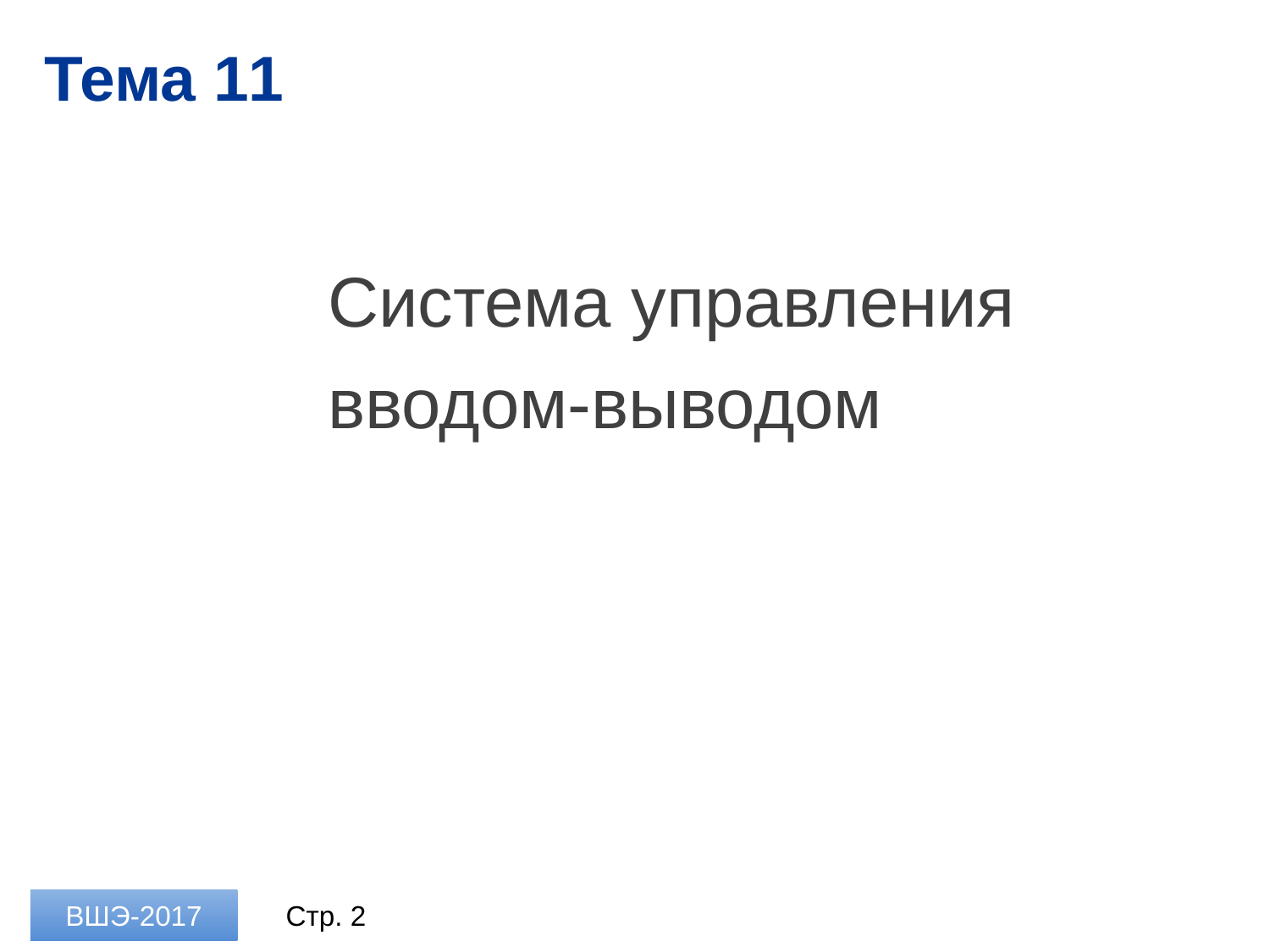

# Тема 11

Система управления вводом-выводом
ВШЭ-2017
Стр. 2